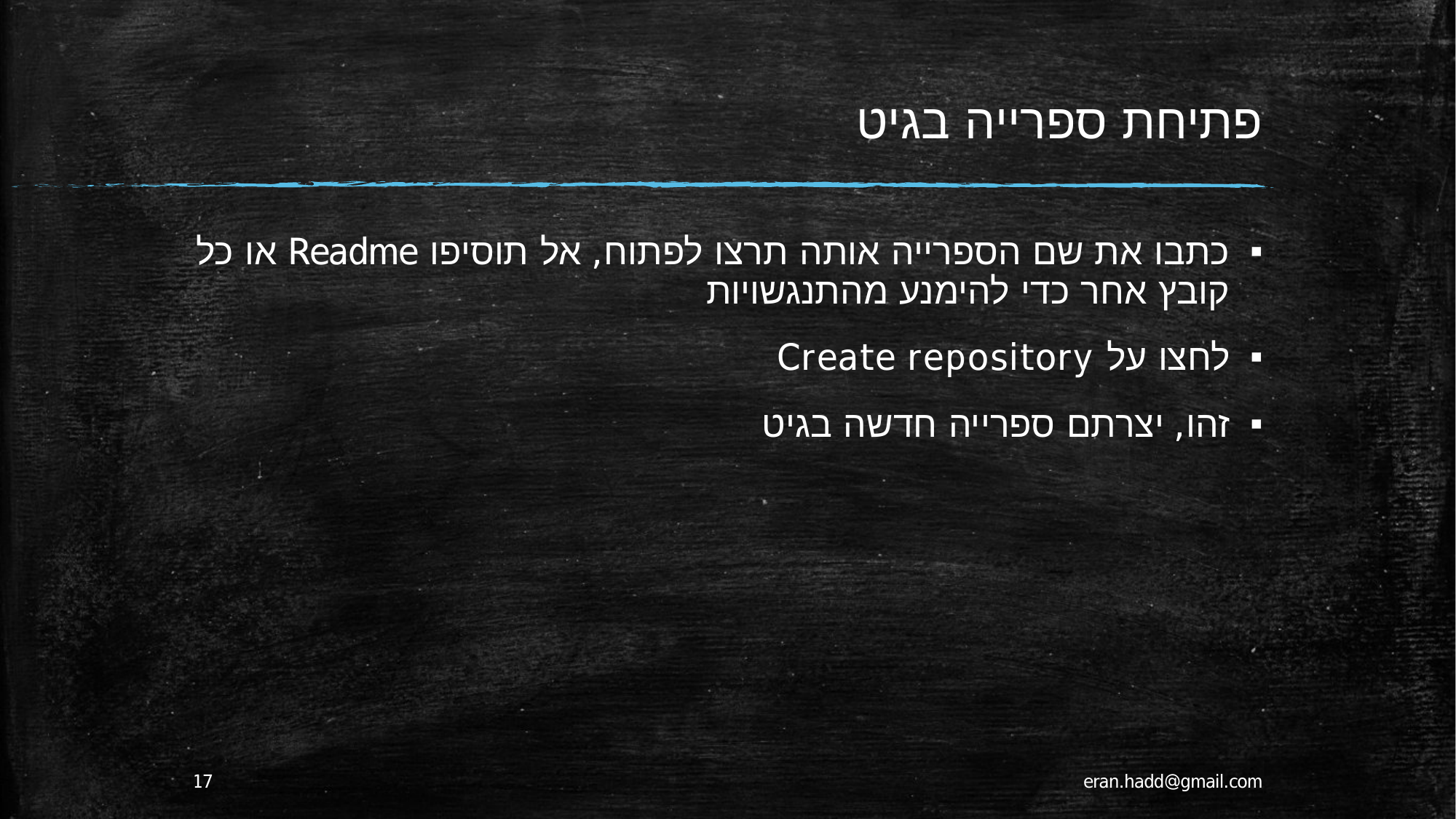

# פתיחת ספרייה בגיט
כתבו את שם הספרייה אותה תרצו לפתוח, אל תוסיפו Readme או כל קובץ אחר כדי להימנע מהתנגשויות
לחצו על Create repository
זהו, יצרתם ספרייה חדשה בגיט
17
eran.hadd@gmail.com